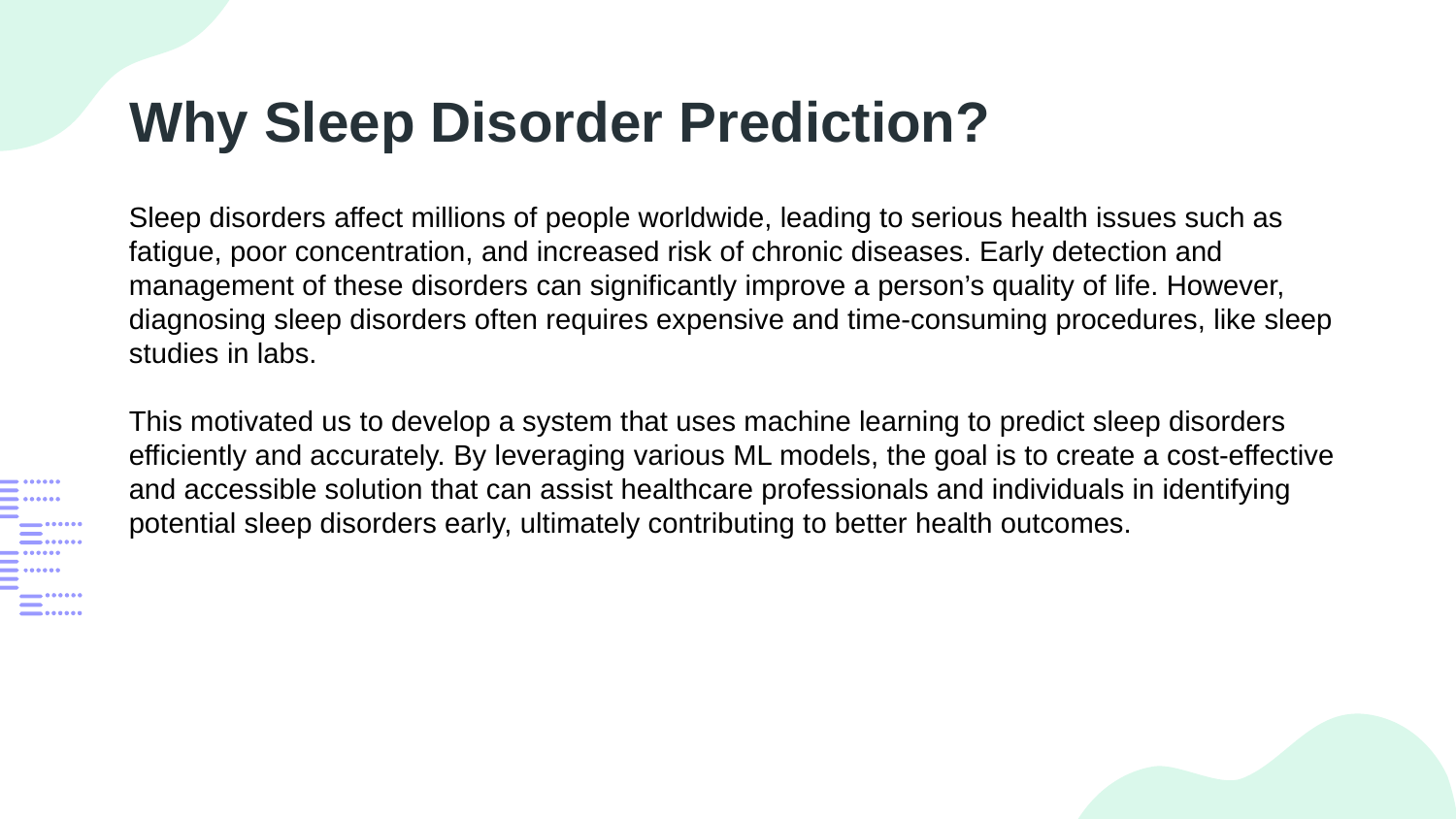

# Why Sleep Disorder Prediction?
Sleep disorders affect millions of people worldwide, leading to serious health issues such as fatigue, poor concentration, and increased risk of chronic diseases. Early detection and management of these disorders can significantly improve a person’s quality of life. However, diagnosing sleep disorders often requires expensive and time-consuming procedures, like sleep studies in labs.

This motivated us to develop a system that uses machine learning to predict sleep disorders efficiently and accurately. By leveraging various ML models, the goal is to create a cost-effective and accessible solution that can assist healthcare professionals and individuals in identifying potential sleep disorders early, ultimately contributing to better health outcomes.